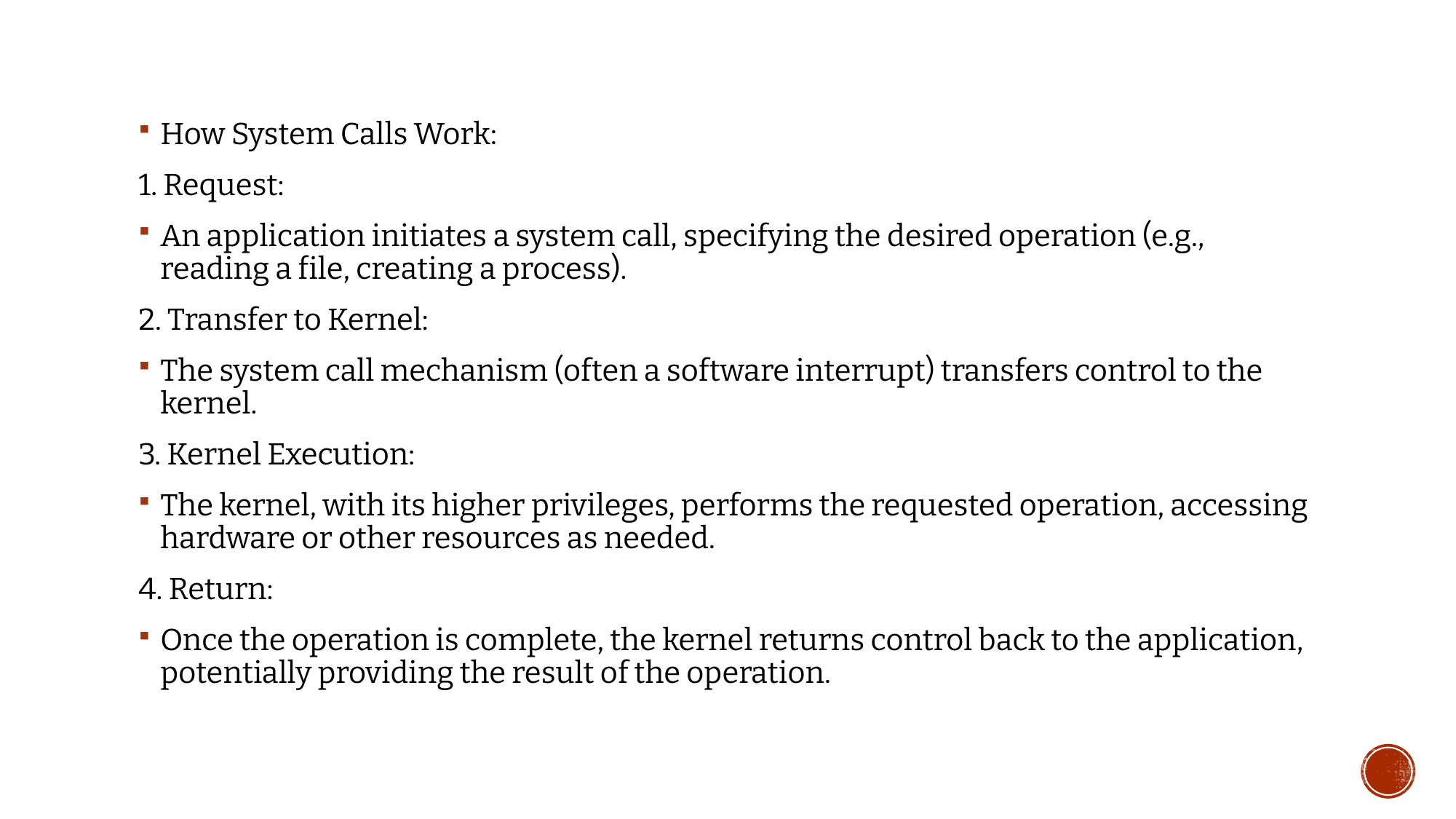

How System Calls Work:
1. Request:
An application initiates a system call, specifying the desired operation (e.g., reading a file, creating a process).
2. Transfer to Kernel:
The system call mechanism (often a software interrupt) transfers control to the kernel.
3. Kernel Execution:
The kernel, with its higher privileges, performs the requested operation, accessing hardware or other resources as needed.
4. Return:
Once the operation is complete, the kernel returns control back to the application, potentially providing the result of the operation.